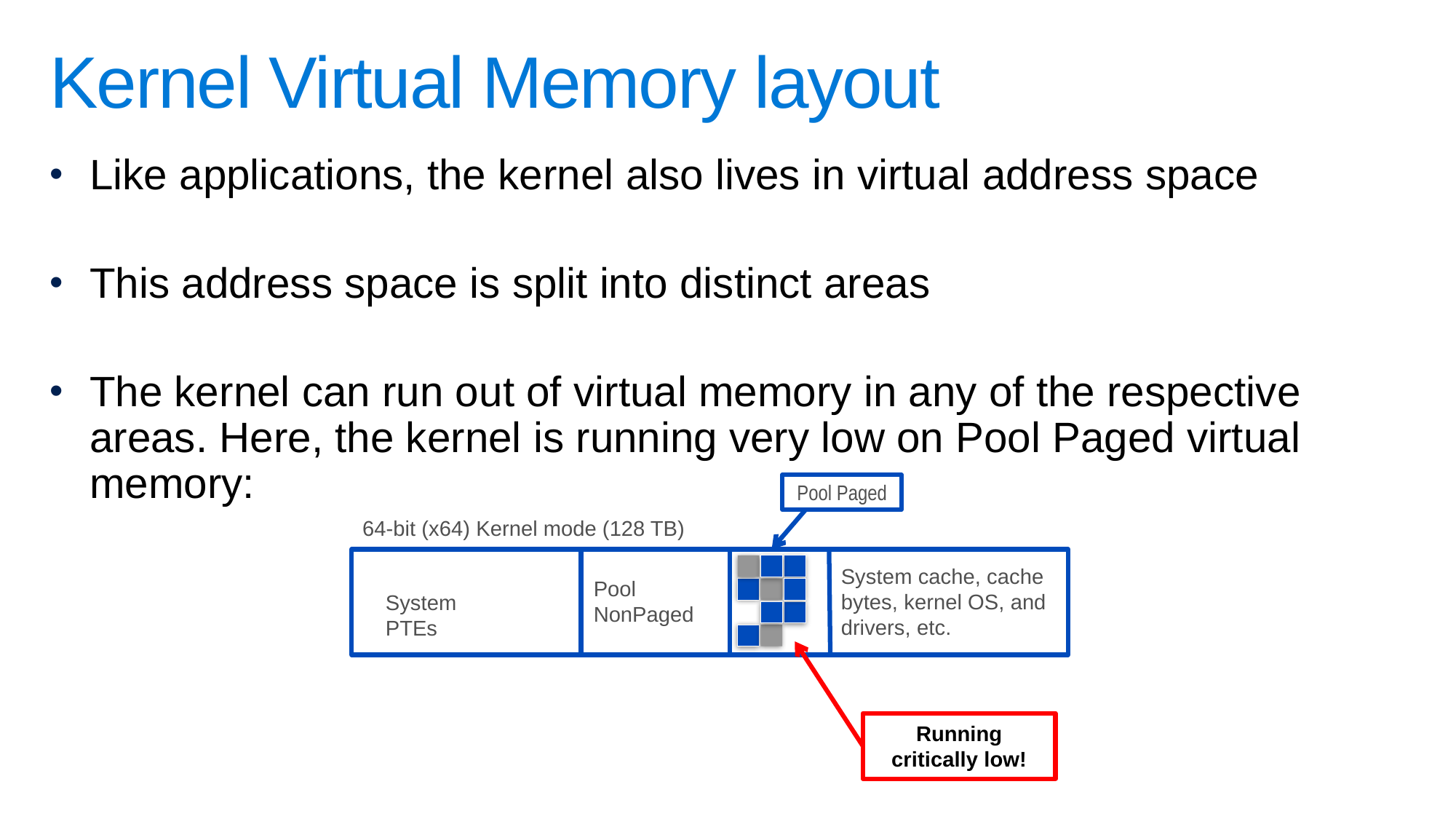

# Kernel Virtual Memory layout
Like applications, the kernel also lives in virtual address space

This address space is split into distinct areas

The kernel can run out of virtual memory in any of the respective areas. Here, the kernel is running very low on Pool Paged virtual memory:
Pool Paged

Pool
NonPaged

System PTEs

System cache, cache bytes, kernel OS, and drivers, etc.
64-bit (x64) Kernel mode (128 TB)

Running critically low!